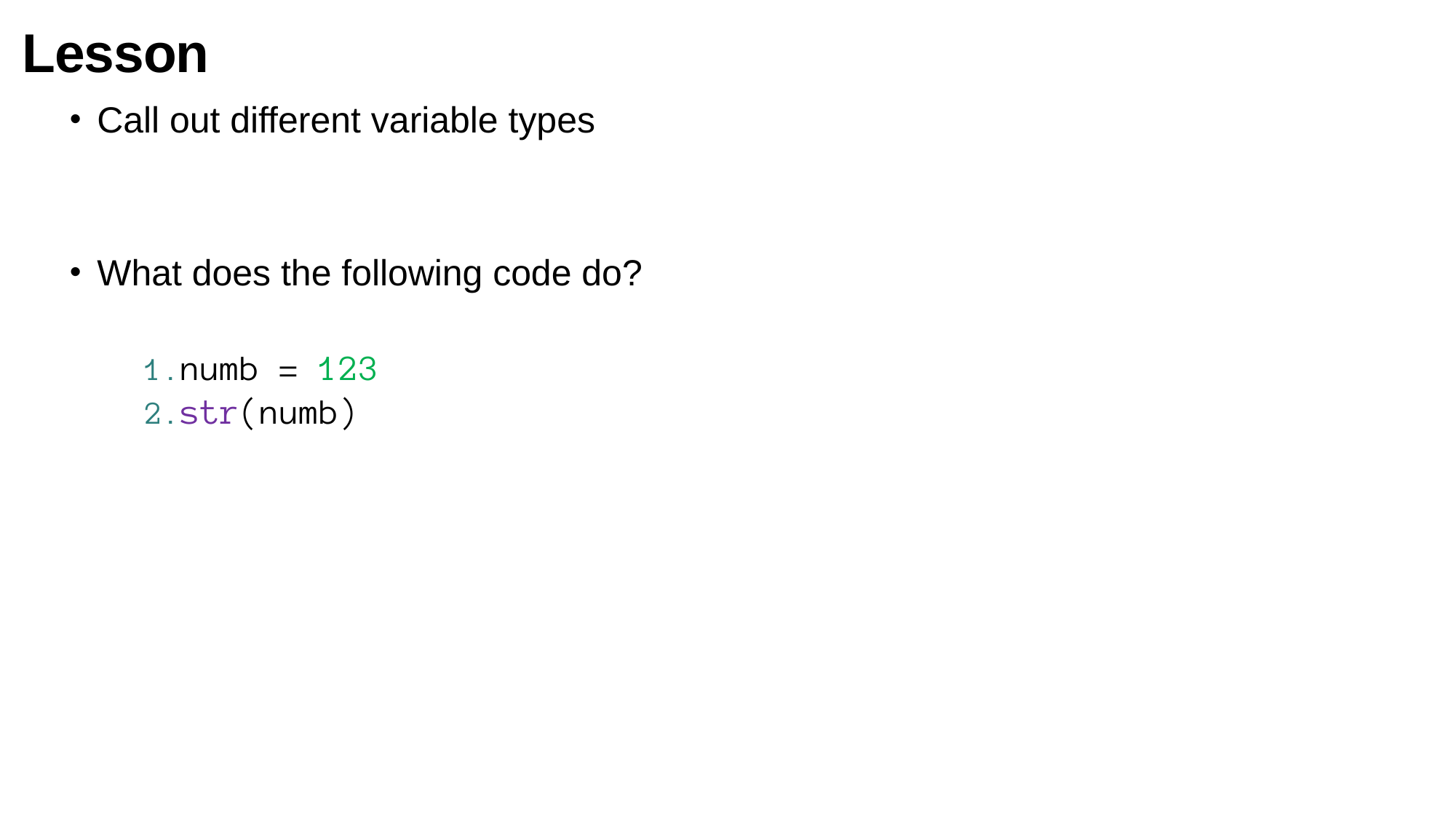

# Lesson
Call out different variable types

What does the following code do?

numb = 123
str(numb)